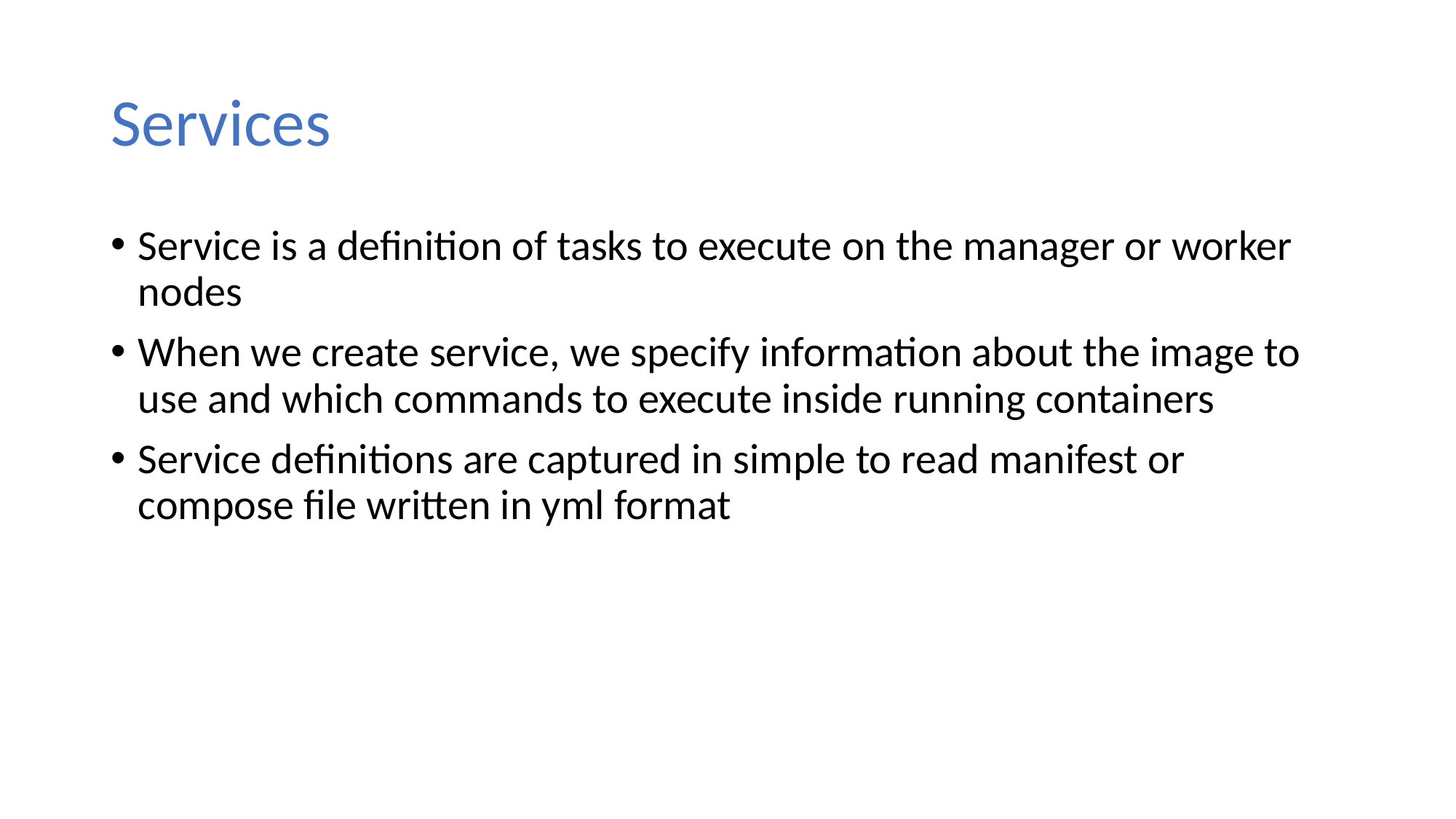

# Services
Service is a definition of tasks to execute on the manager or worker nodes
When we create service, we specify information about the image to use and which commands to execute inside running containers
Service definitions are captured in simple to read manifest or compose file written in yml format